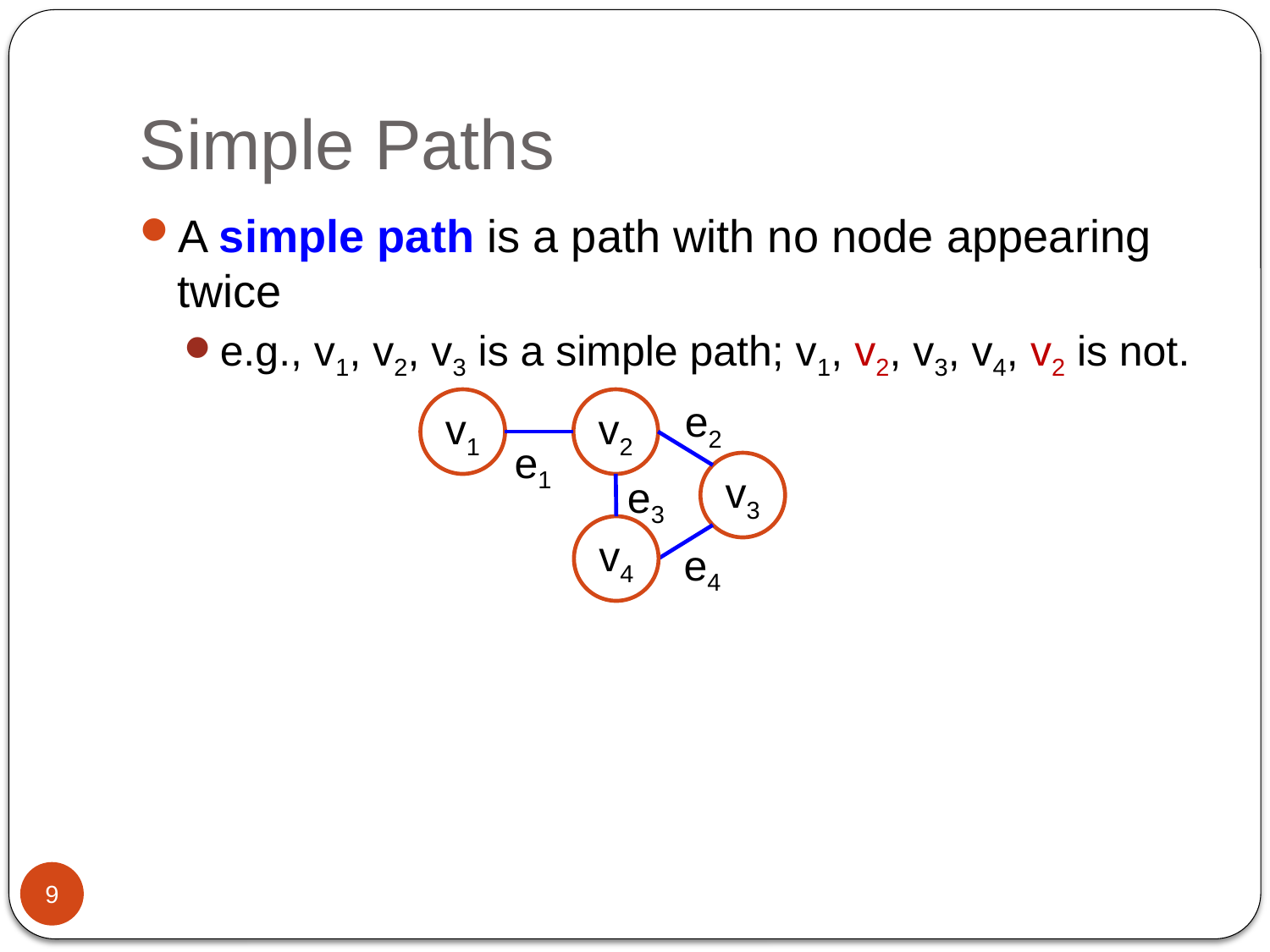

# Simple Paths
A simple path is a path with no node appearing twice
e.g., v1, v2, v3 is a simple path; v1, v2, v3, v4, v2 is not.

e2
v1
v2
e1
v3
e3
v4
e4
9